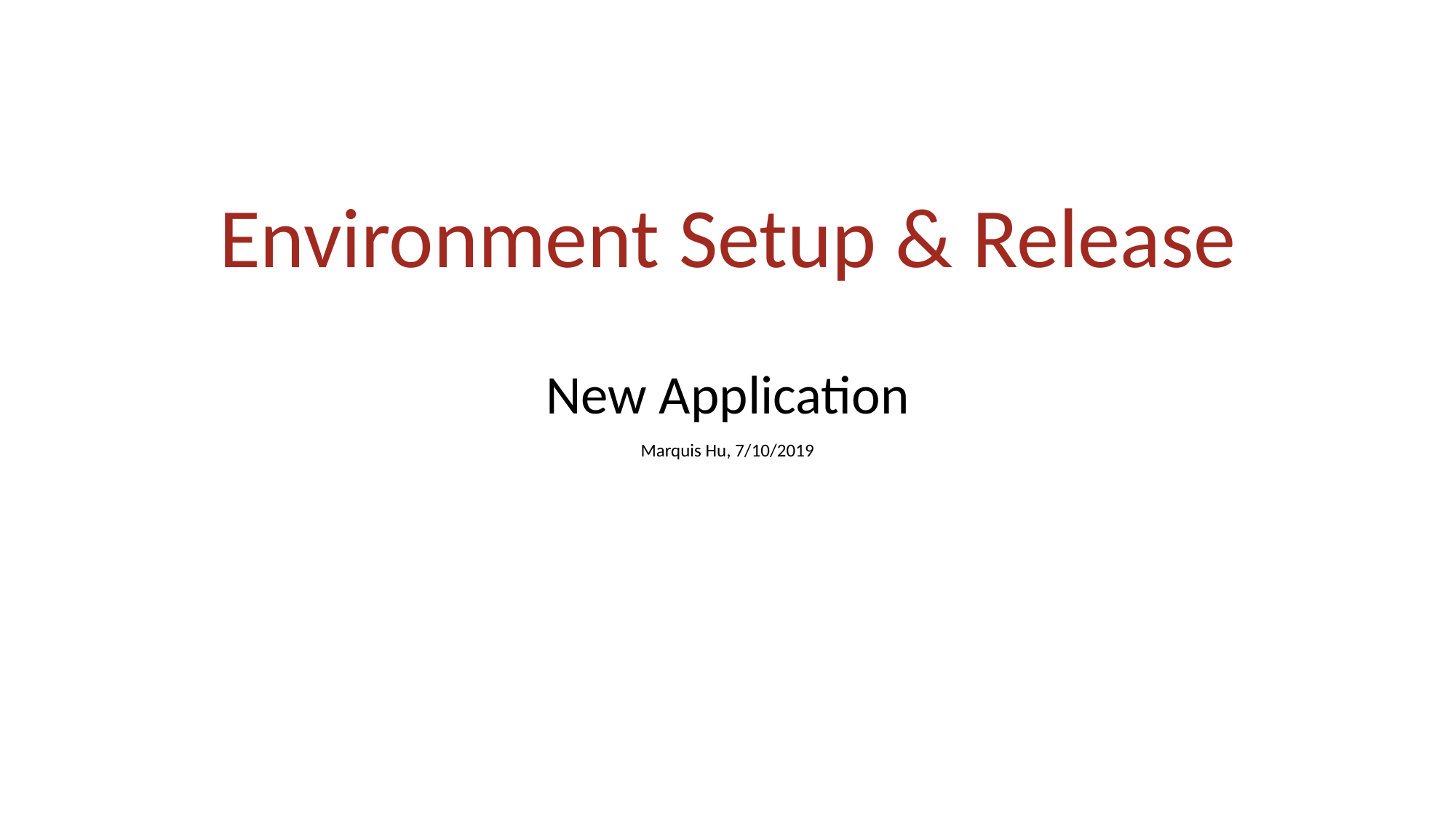

# Environment Setup & Release
New Application
Marquis Hu, 7/10/2019